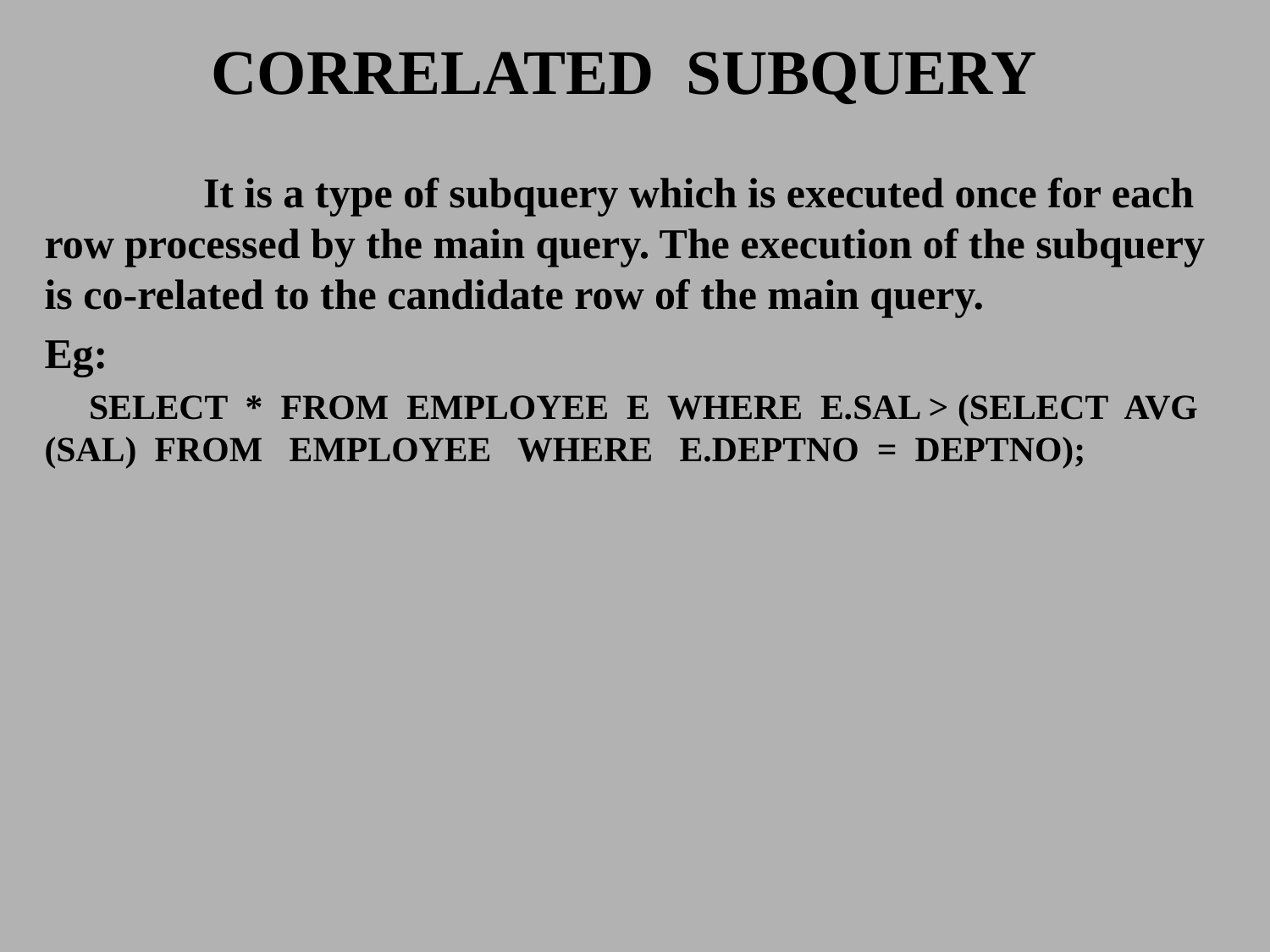

# CORRELATED  SUBQUERY
               It is a type of subquery which is executed once for each row processed by the main query. The execution of the subquery is co-related to the candidate row of the main query.
Eg:
     SELECT  *  FROM  EMPLOYEE  E  WHERE  E.SAL > (SELECT  AVG  (SAL)  FROM   EMPLOYEE   WHERE   E.DEPTNO  =  DEPTNO);